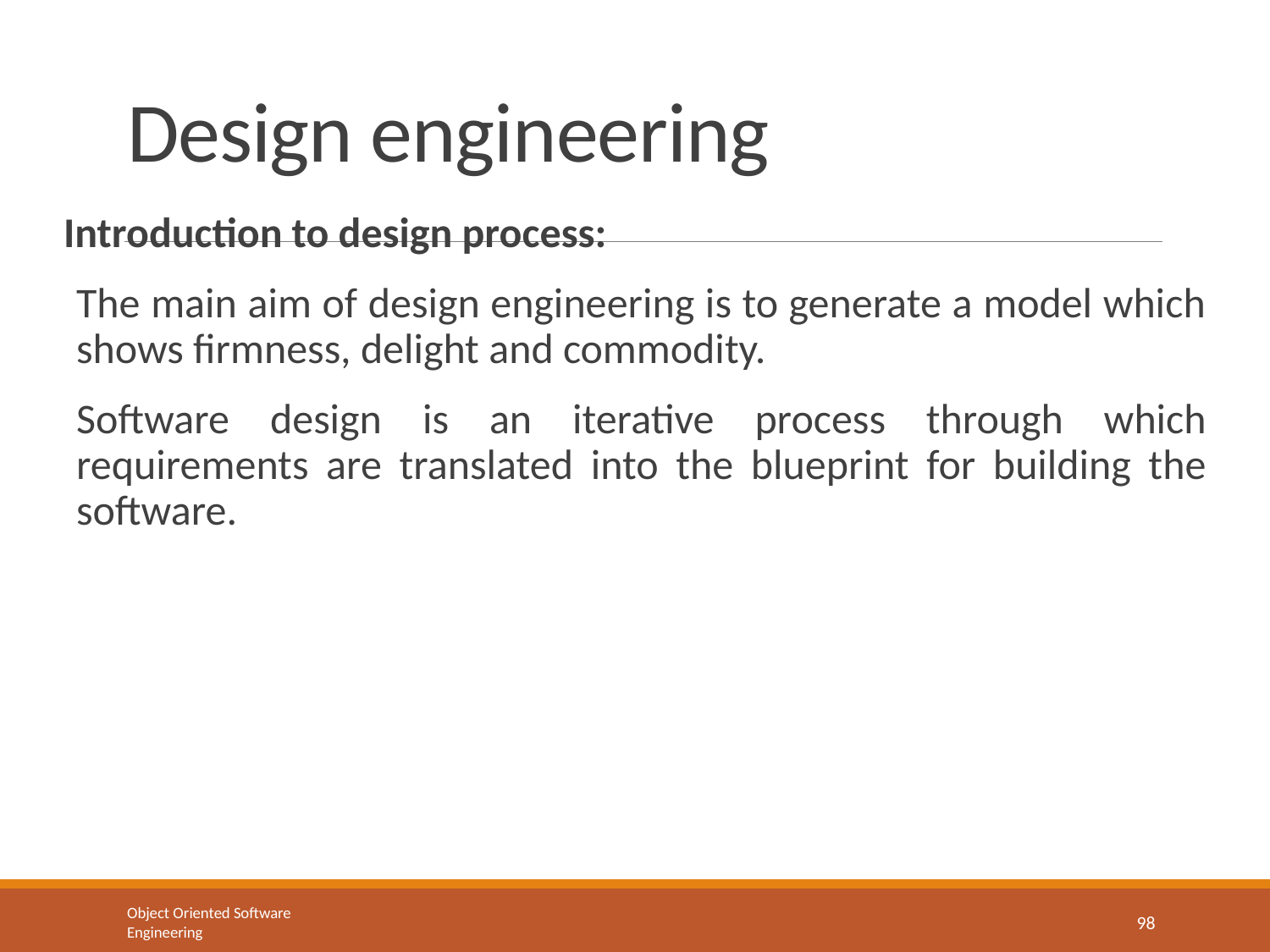

# Design engineering
Introduction to design process:
The main aim of design engineering is to generate a model which shows firmness, delight and commodity.
Software design is an iterative process through which requirements are translated into the blueprint for building the software.

Object Oriented Software Engineering
98